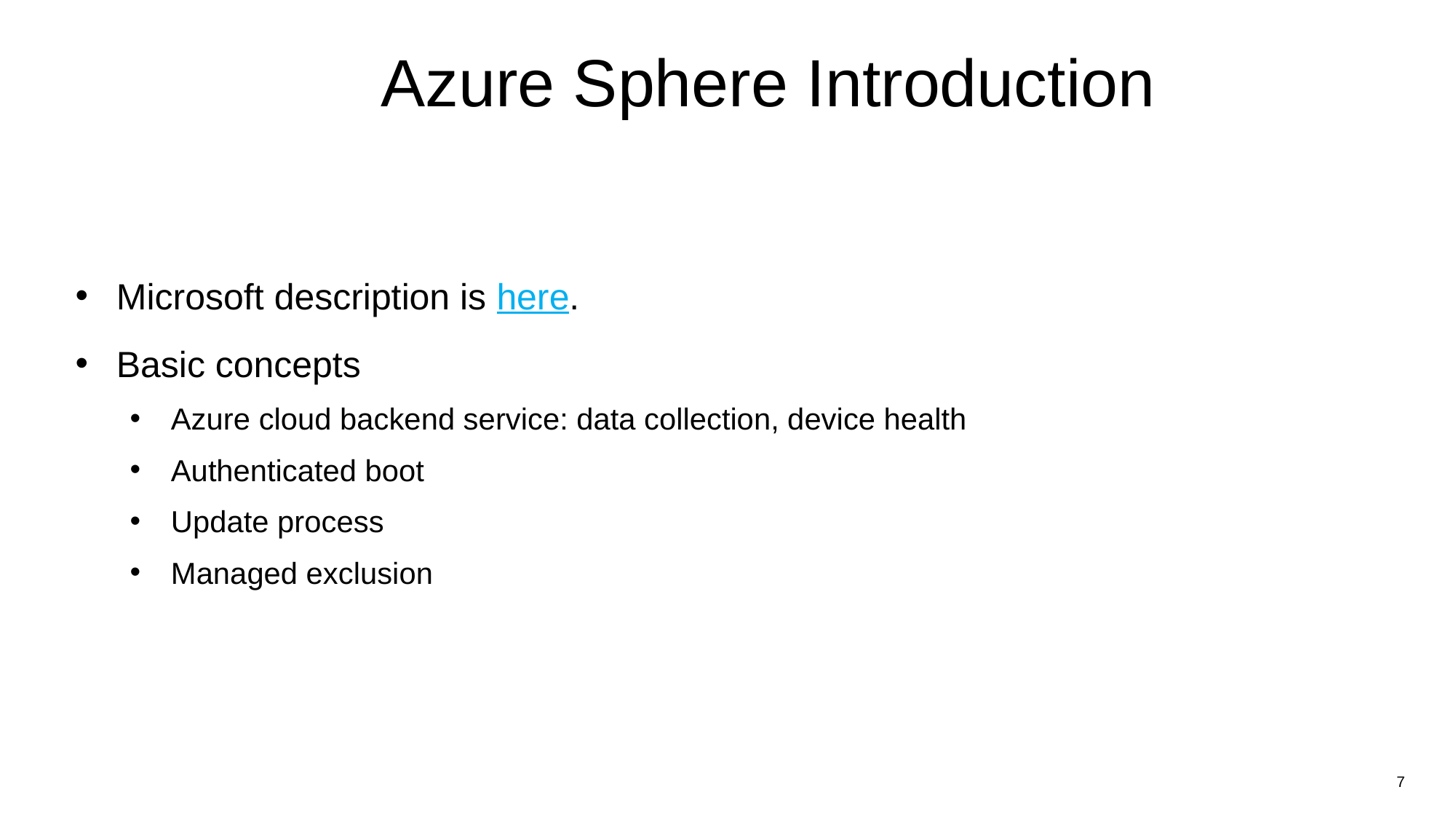

# Azure Sphere Introduction
Microsoft description is here.
Basic concepts
Azure cloud backend service: data collection, device health
Authenticated boot
Update process
Managed exclusion

7